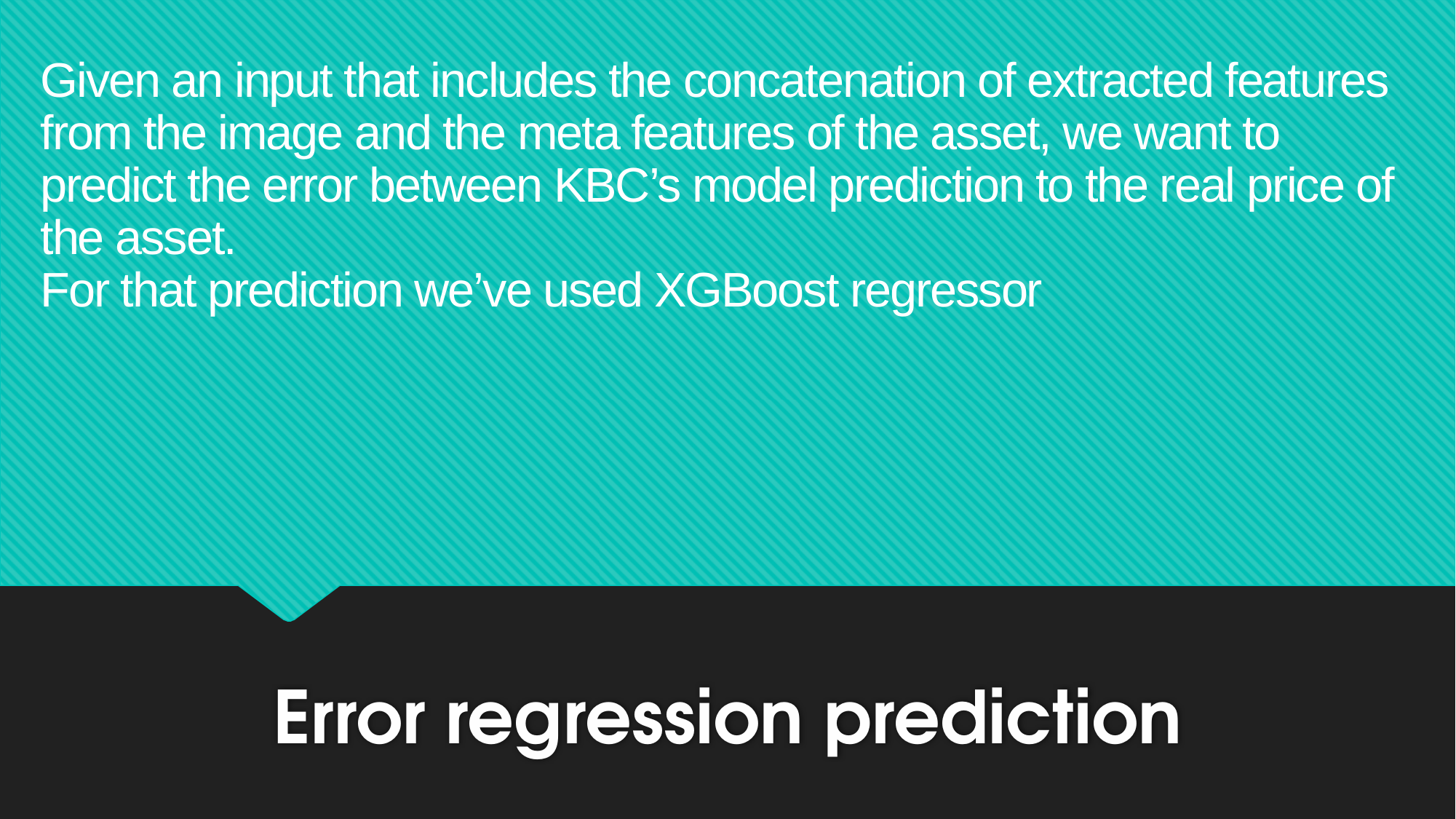

Given an input that includes the concatenation of extracted features from the image and the meta features of the asset, we want to predict the error between KBC’s model prediction to the real price of the asset.
For that prediction we’ve used XGBoost regressor
# Error regression prediction